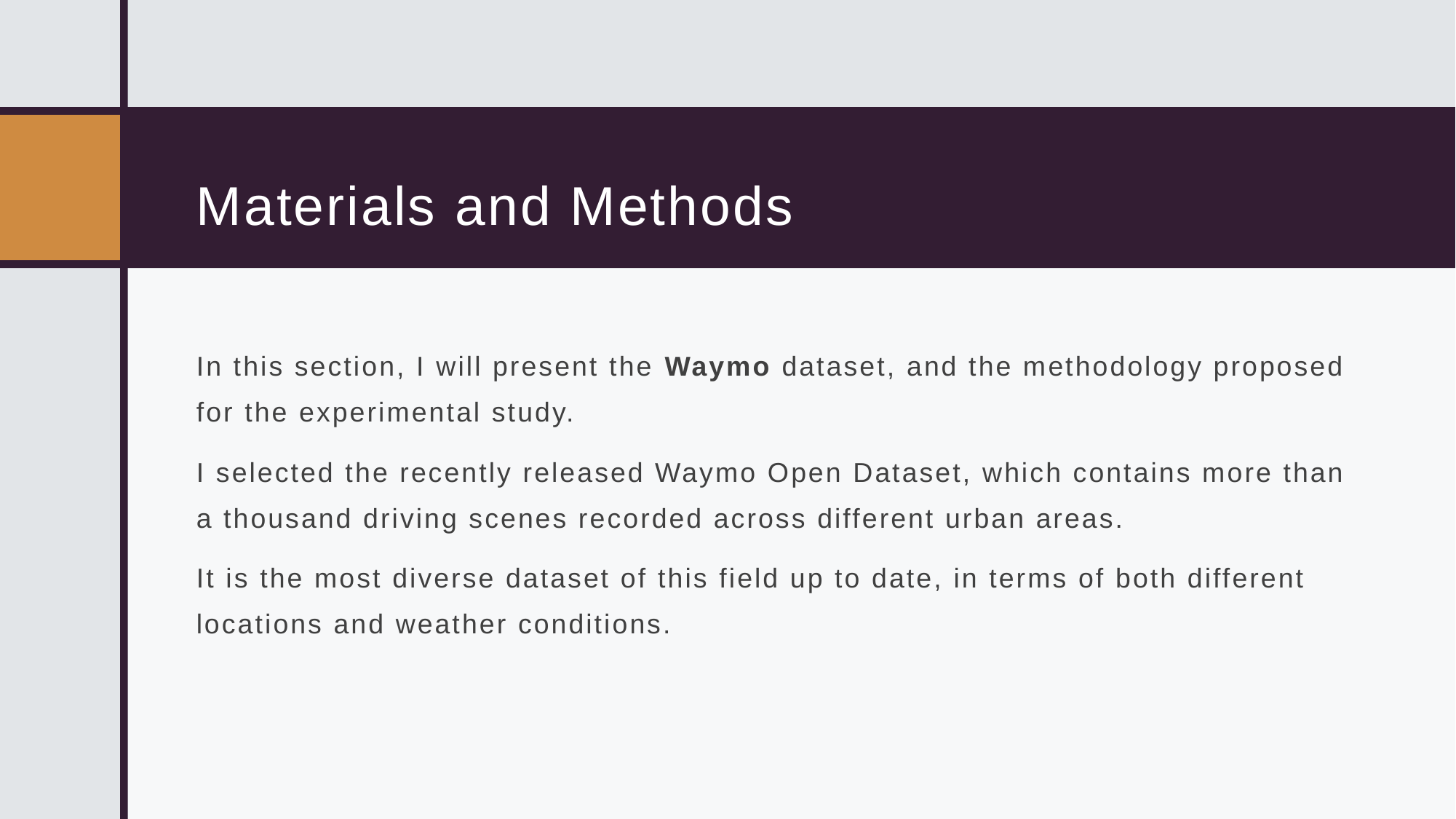

# Materials and Methods

In this section, I will present the Waymo dataset, and the methodology proposed for the experimental study.
I selected the recently released Waymo Open Dataset, which contains more than a thousand driving scenes recorded across different urban areas.
It is the most diverse dataset of this field up to date, in terms of both different locations and weather conditions.